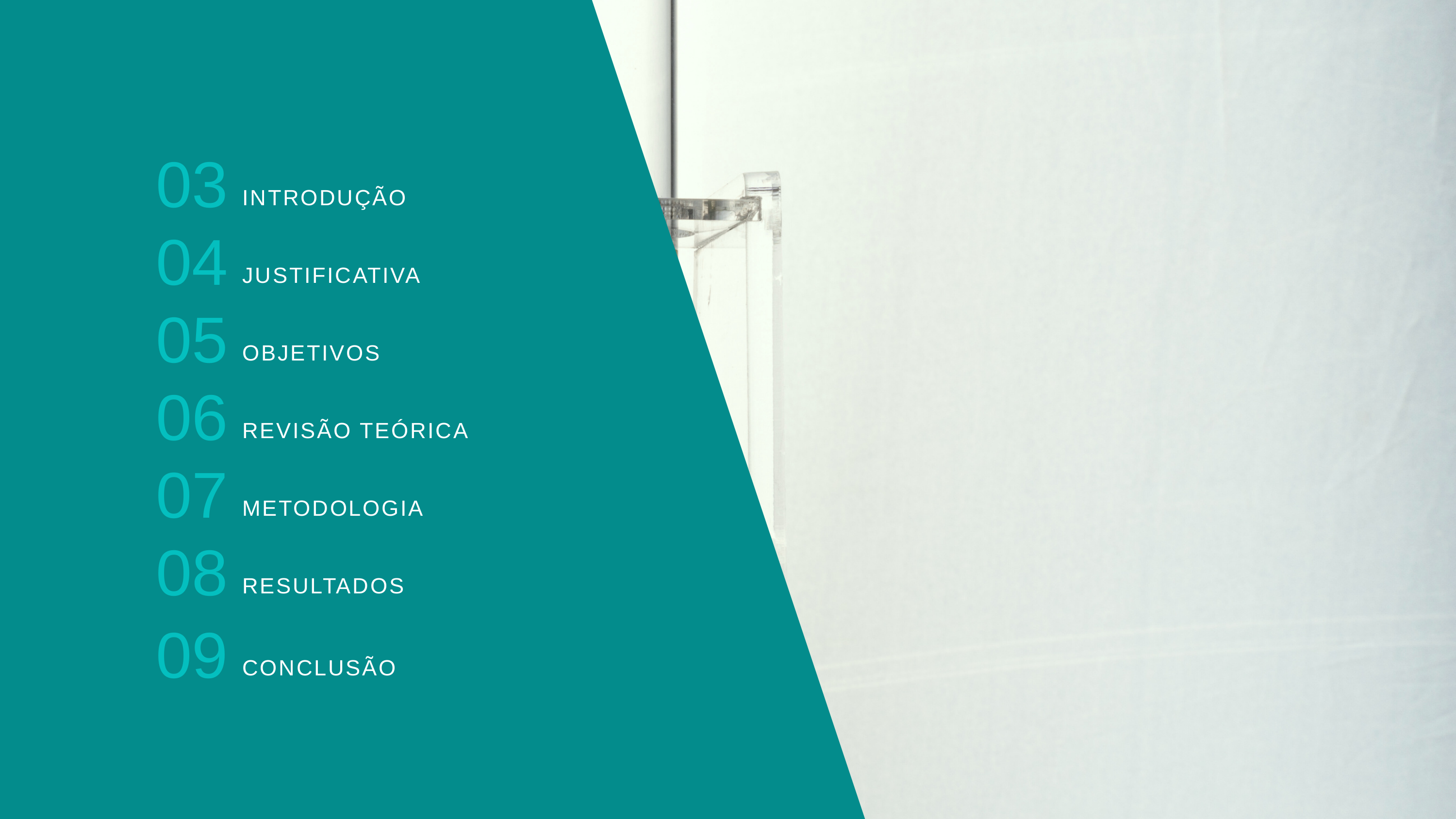

03
INTRODUÇÃO
04
JUSTIFICATIVA
05
OBJETIVOS
06
REVISÃO TEÓRICA
07
METODOLOGIA
08
RESULTADOS
09
CONCLUSÃO